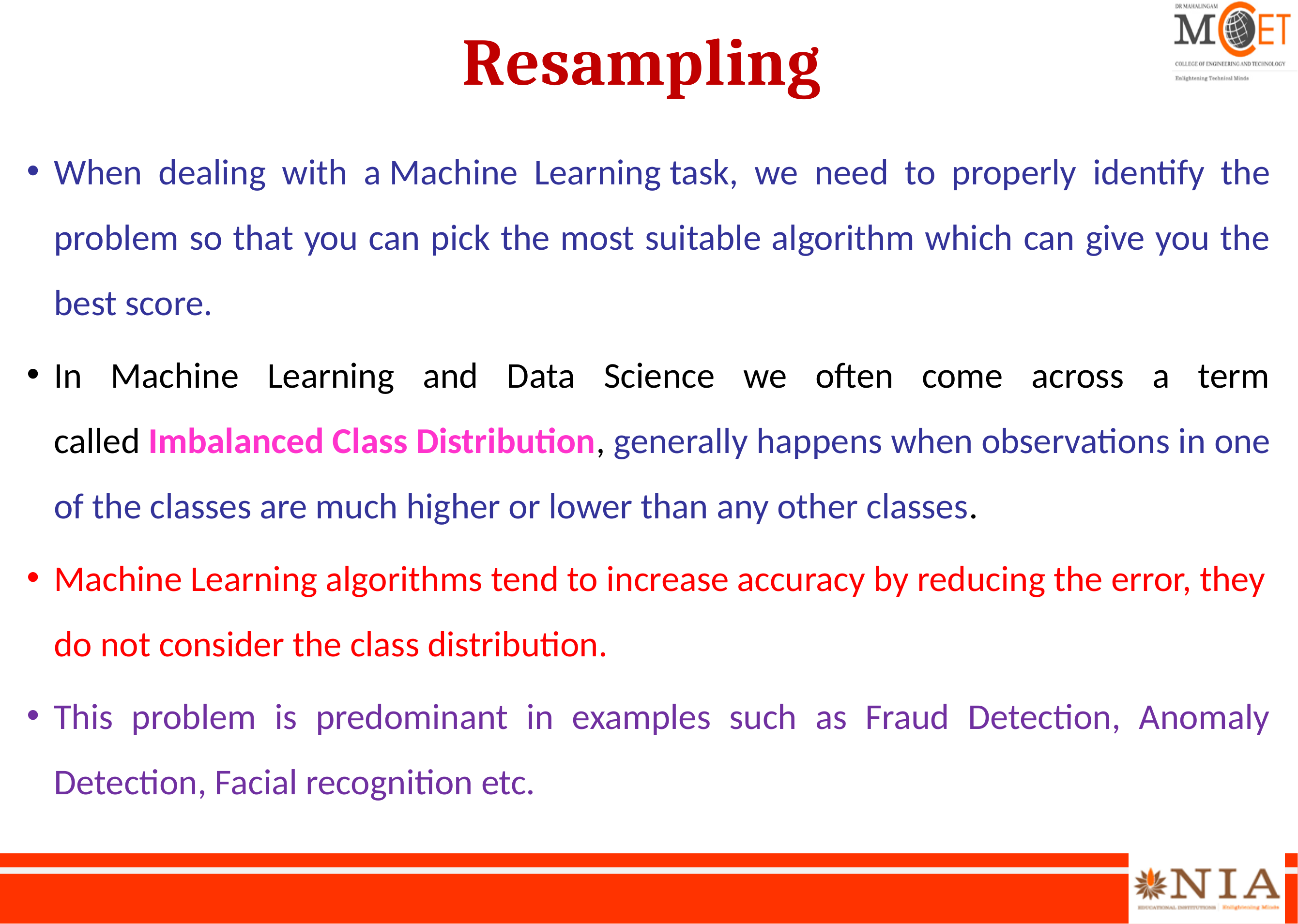

# Resampling
When dealing with a Machine Learning task, we need to properly identify the problem so that you can pick the most suitable algorithm which can give you the best score.
In Machine Learning and Data Science we often come across a term called Imbalanced Class Distribution, generally happens when observations in one of the classes are much higher or lower than any other classes.
Machine Learning algorithms tend to increase accuracy by reducing the error, they do not consider the class distribution.
This problem is predominant in examples such as Fraud Detection, Anomaly Detection, Facial recognition etc.